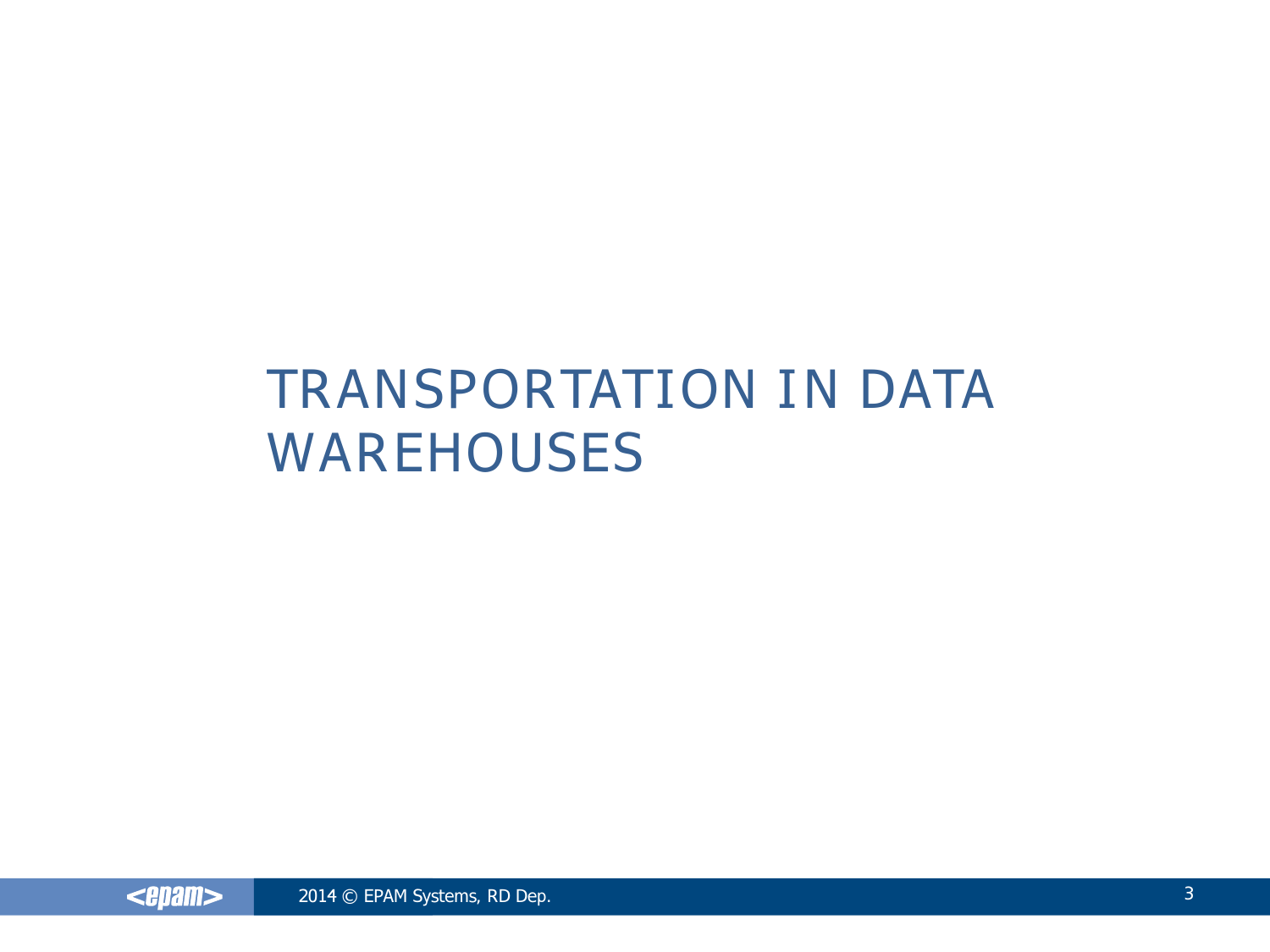

# Transportation in Data Warehouses
3
2014 © EPAM Systems, RD Dep.